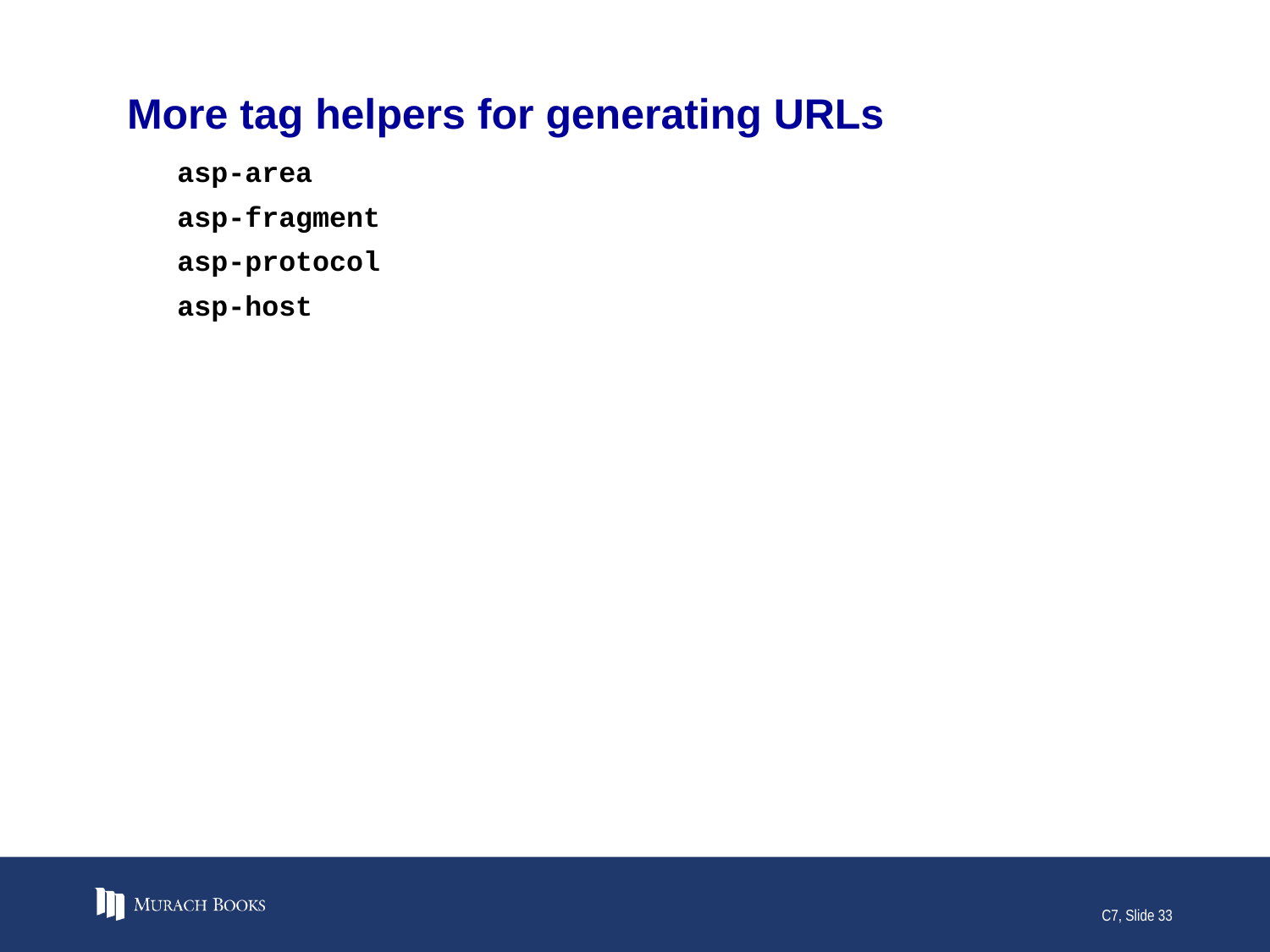

# More tag helpers for generating URLs
asp-area
asp-fragment
asp-protocol
asp-host

C7, Slide 33